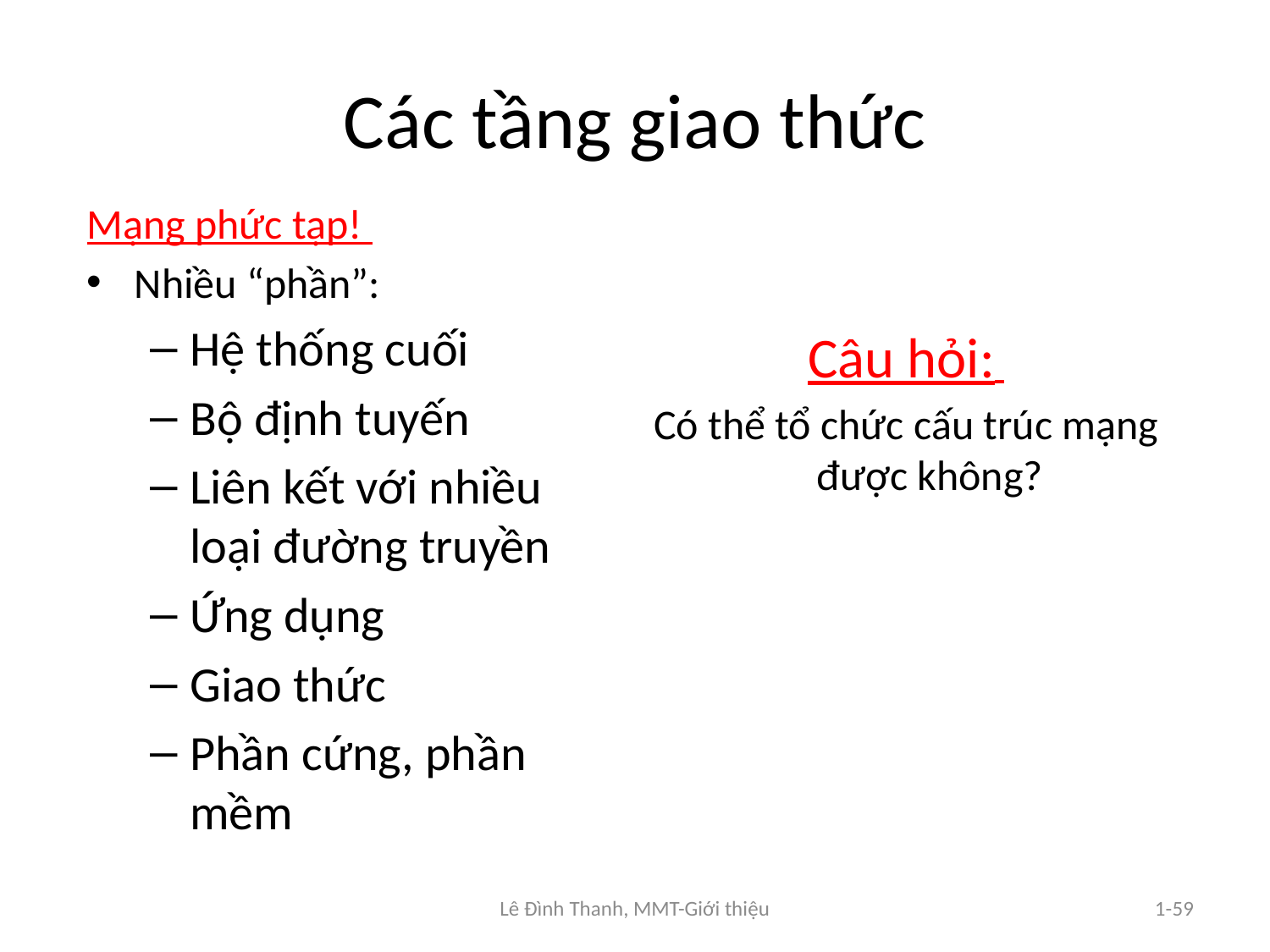

# Các tầng giao thức
Mạng phức tạp!
Nhiều “phần”:
Hệ thống cuối
Bộ định tuyến
Liên kết với nhiều loại đường truyền
Ứng dụng
Giao thức
Phần cứng, phần mềm
Câu hỏi:
Có thể tổ chức cấu trúc mạng được không?

Lê Đình Thanh, MMT-Giới thiệu
1-59